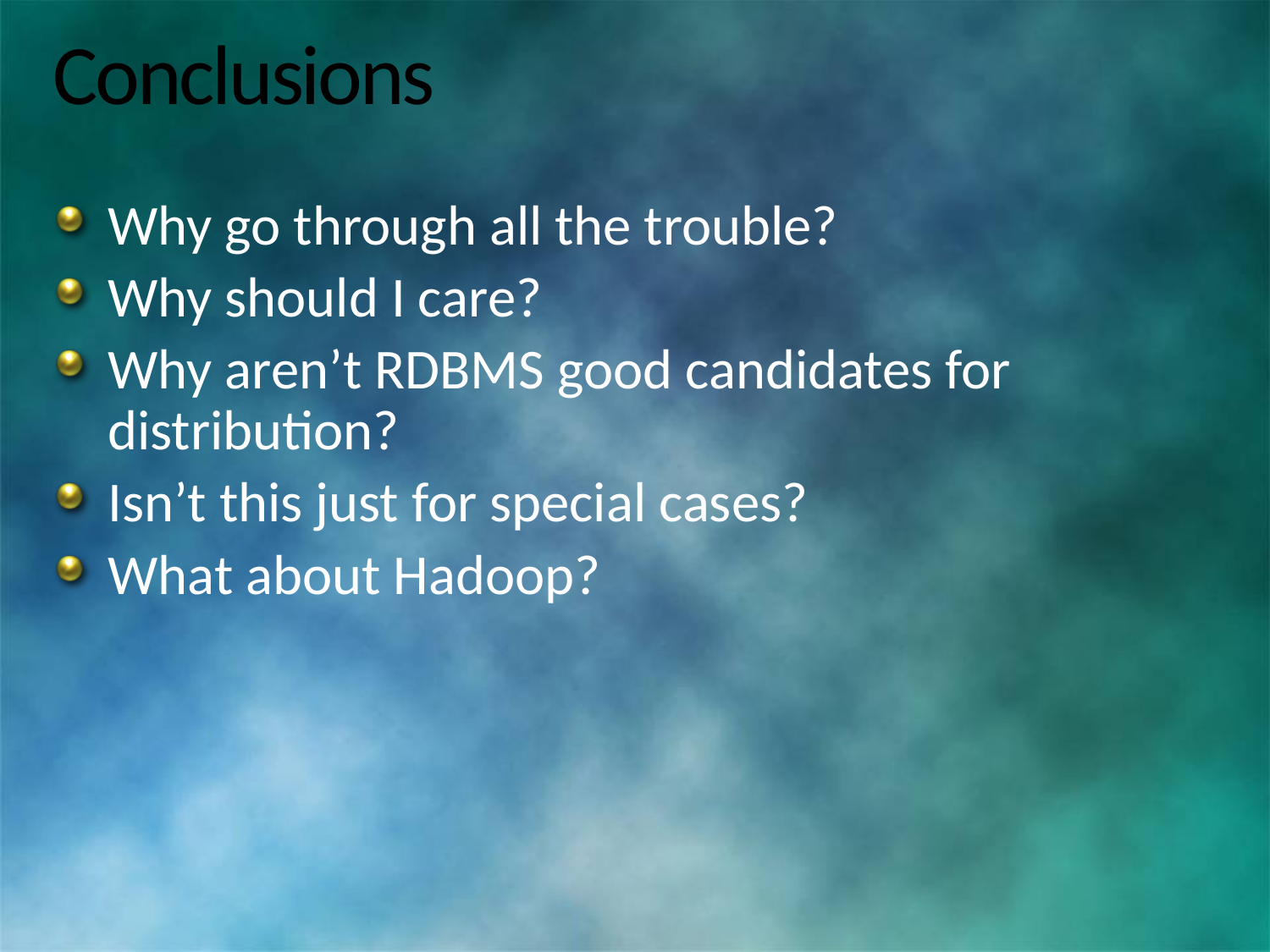

# Conclusions
Why go through all the trouble?
Why should I care?
Why aren’t RDBMS good candidates for distribution?
Isn’t this just for special cases?
What about Hadoop?